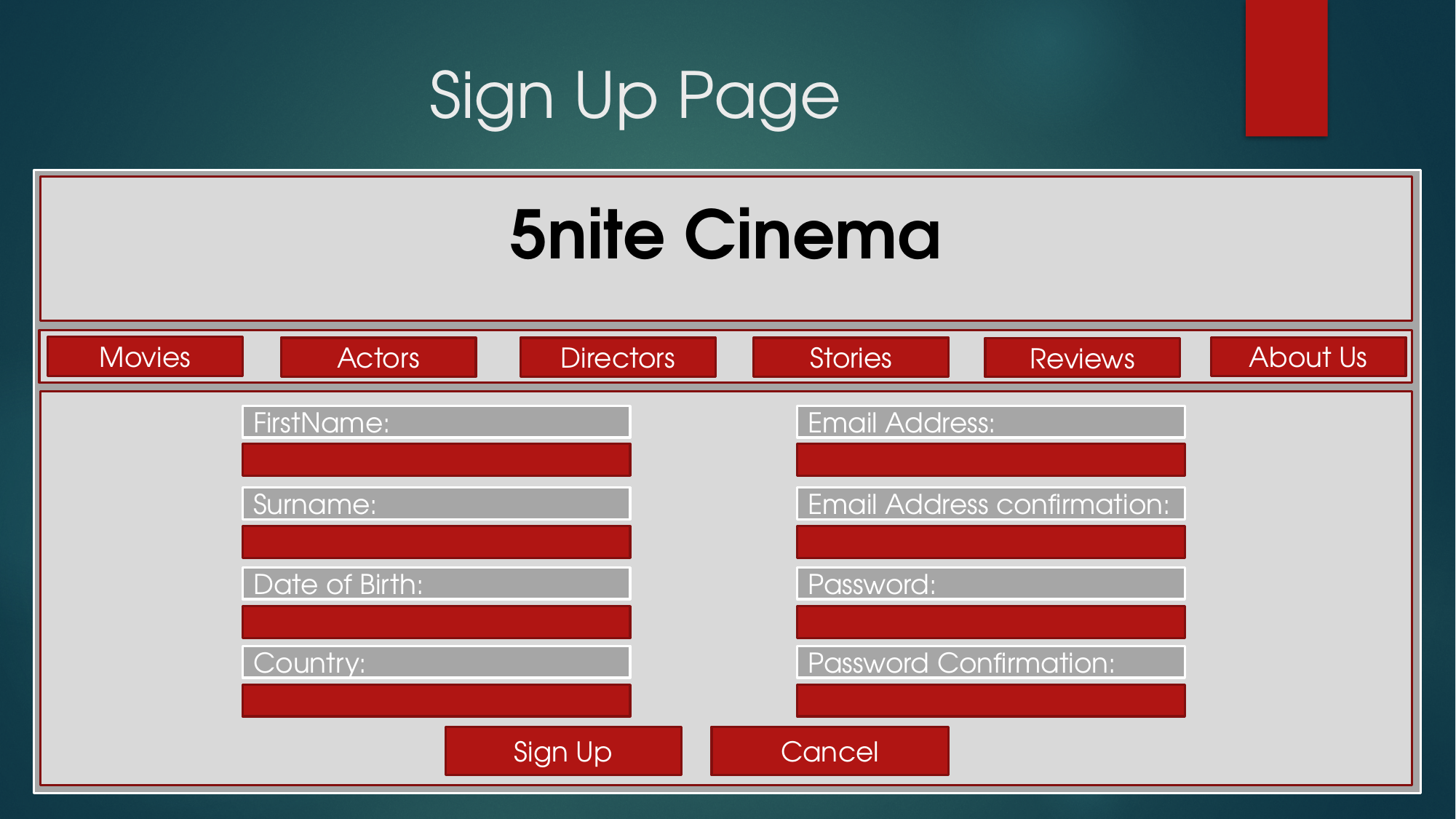

# Sign Up Page

5nite Cinema

Movies
About Us
Actors
Directors
Stories
Reviews

FirstName:
Email Address:

Surname:
Email Address confirmation:

Date of Birth:
Password:

Country:
Password Confirmation:

Sign Up
Cancel